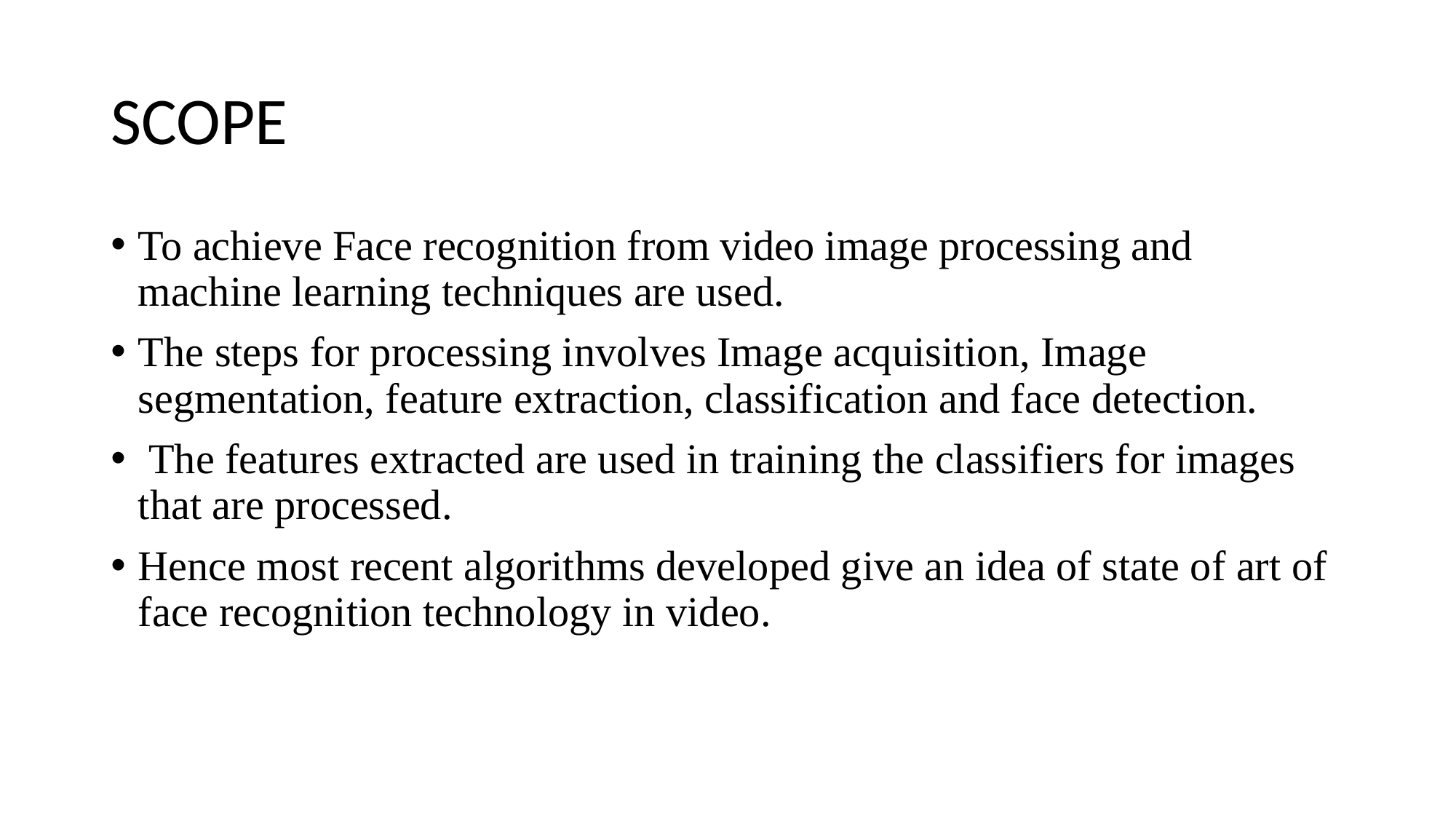

# SCOPE
To achieve Face recognition from video image processing and machine learning techniques are used.
The steps for processing involves Image acquisition, Image segmentation, feature extraction, classification and face detection.
 The features extracted are used in training the classifiers for images that are processed.
Hence most recent algorithms developed give an idea of state of art of face recognition technology in video.